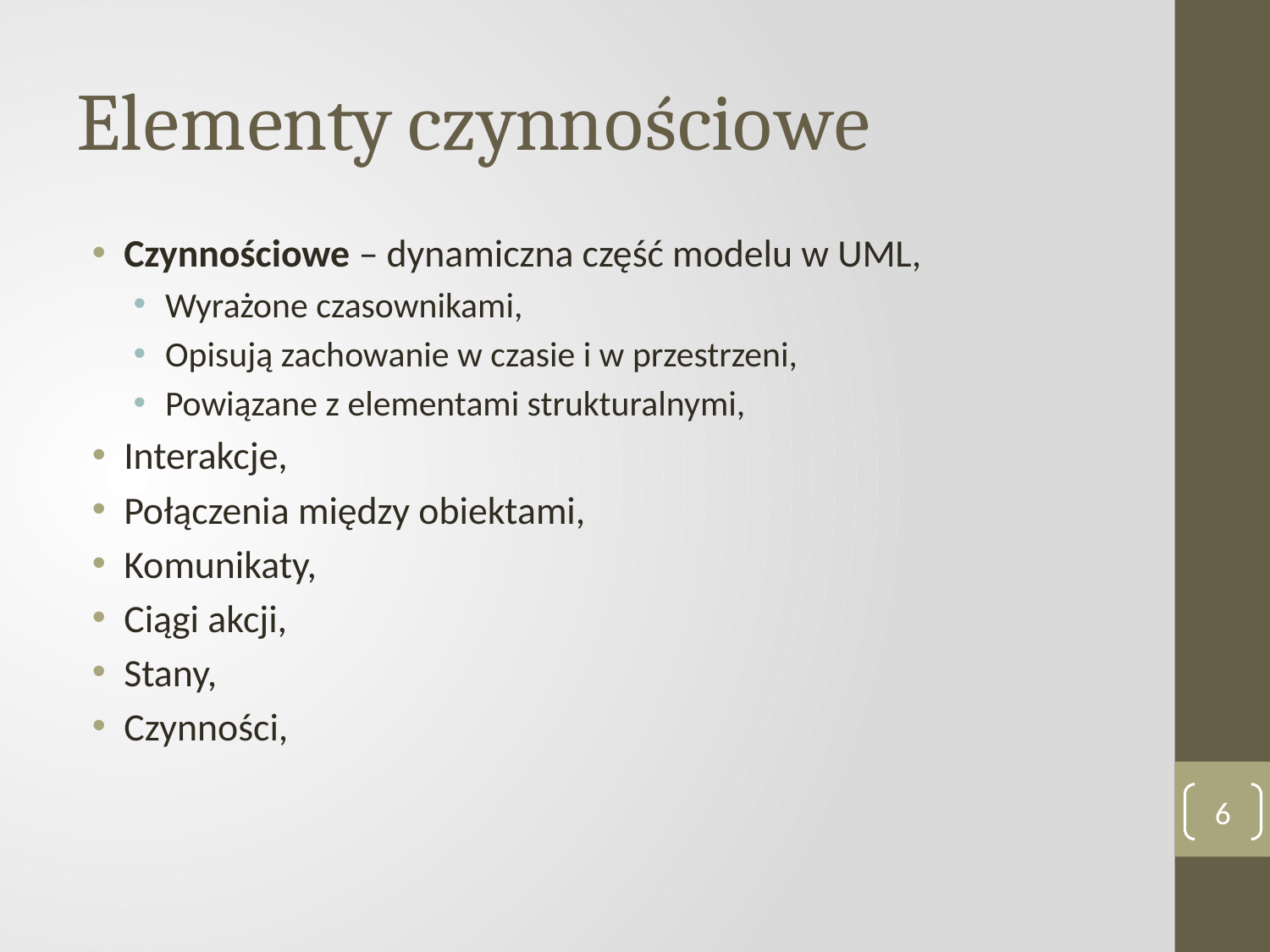

# Elementy czynnościowe
Czynnościowe – dynamiczna część modelu w UML,
Wyrażone czasownikami,
Opisują zachowanie w czasie i w przestrzeni,
Powiązane z elementami strukturalnymi,
Interakcje,
Połączenia między obiektami,
Komunikaty,
Ciągi akcji,
Stany,
Czynności,

6